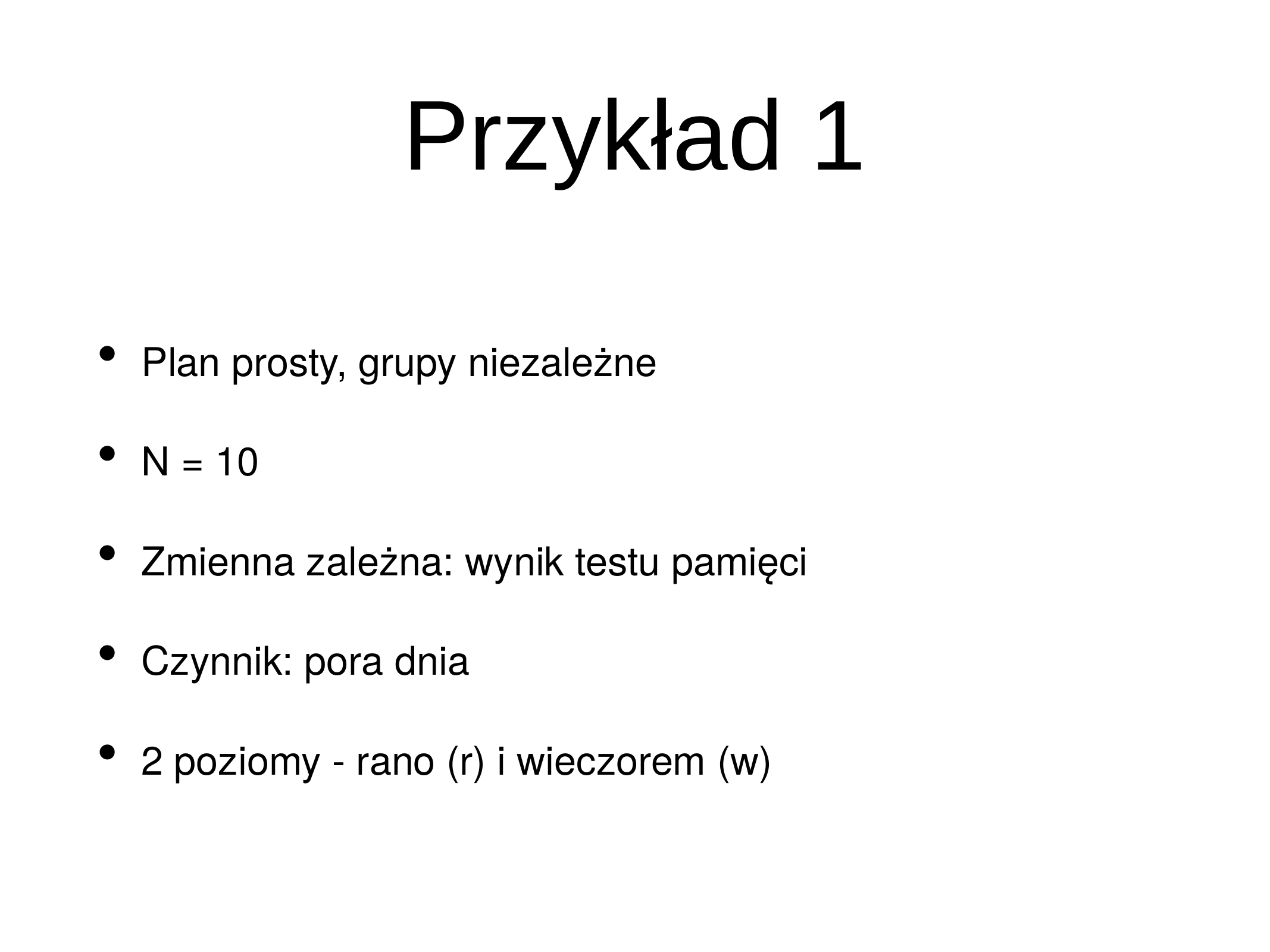

# Przykład 1
Plan prosty, grupy niezależne
N = 10
Zmienna zależna: wynik testu pamięci
Czynnik: pora dnia
2 poziomy - rano (r) i wieczorem (w)